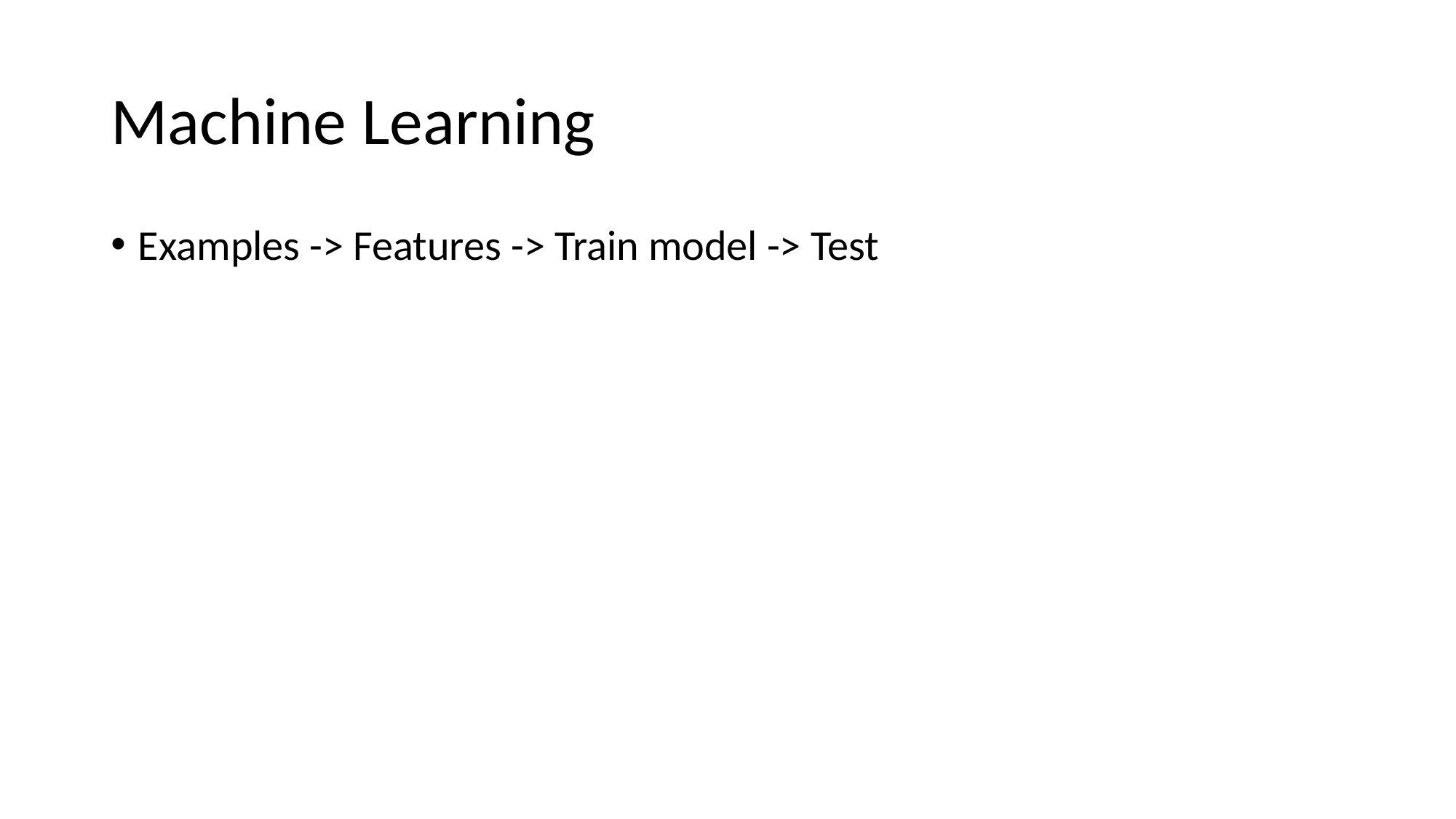

# Machine Learning
Examples -> Features -> Train model -> Test